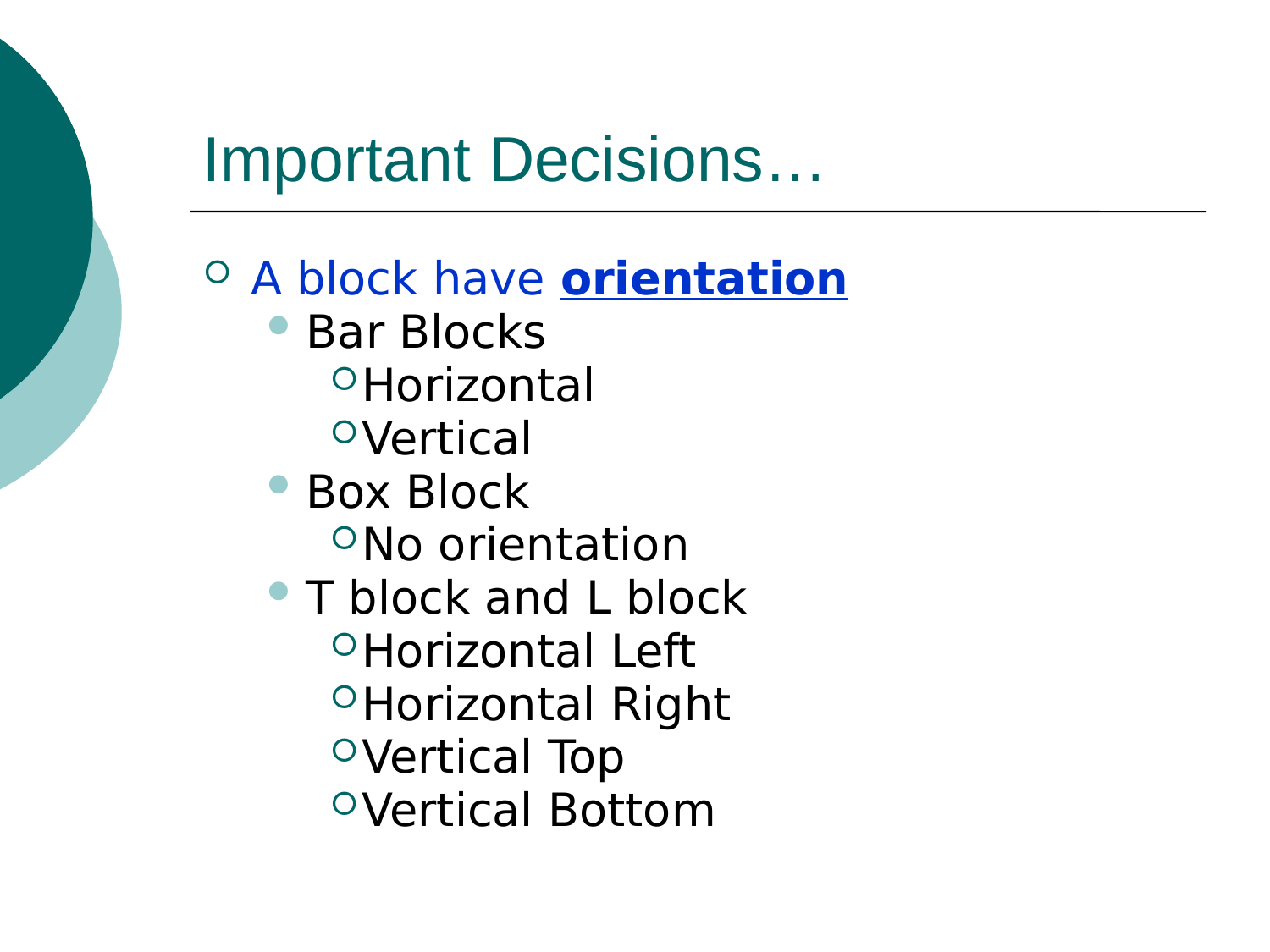

# Important Decisions…
A block have orientation
Bar Blocks
Horizontal
Vertical
Box Block
No orientation
T block and L block
Horizontal Left
Horizontal Right
Vertical Top
Vertical Bottom